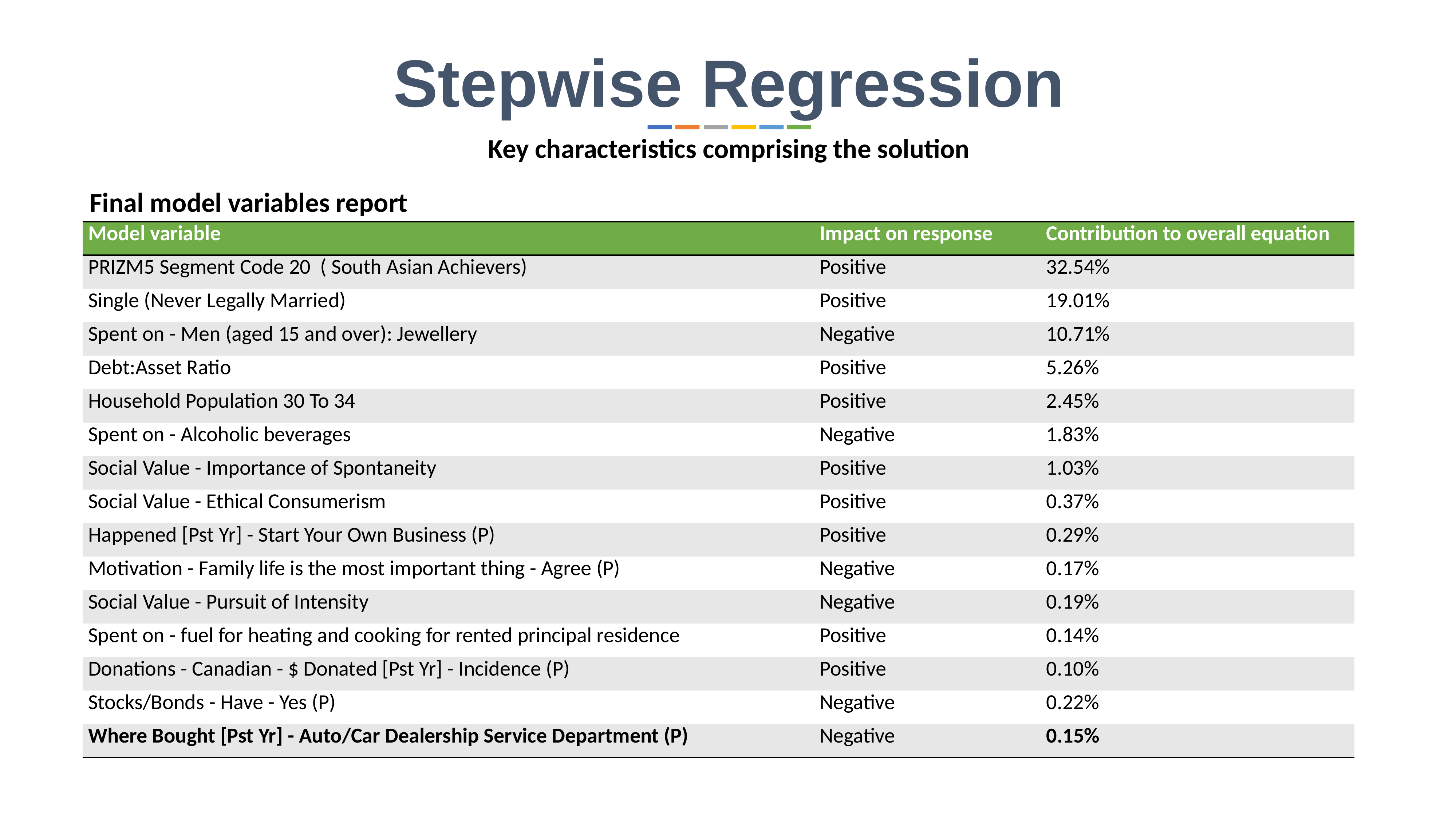

Stepwise Regression

Key characteristics comprising the solution
Final model variables report
| Model variable | Impact on response | Contribution to overall equation |
| --- | --- | --- |
| PRIZM5 Segment Code 20 ( South Asian Achievers) | Positive | 32.54% |
| Single (Never Legally Married) | Positive | 19.01% |
| Spent on - Men (aged 15 and over): Jewellery | Negative | 10.71% |
| Debt:Asset Ratio | Positive | 5.26% |
| Household Population 30 To 34 | Positive | 2.45% |
| Spent on - Alcoholic beverages | Negative | 1.83% |
| Social Value - Importance of Spontaneity | Positive | 1.03% |
| Social Value - Ethical Consumerism | Positive | 0.37% |
| Happened [Pst Yr] - Start Your Own Business (P) | Positive | 0.29% |
| Motivation - Family life is the most important thing - Agree (P) | Negative | 0.17% |
| Social Value - Pursuit of Intensity | Negative | 0.19% |
| Spent on - fuel for heating and cooking for rented principal residence | Positive | 0.14% |
| Donations - Canadian - $ Donated [Pst Yr] - Incidence (P) | Positive | 0.10% |
| Stocks/Bonds - Have - Yes (P) | Negative | 0.22% |
| Where Bought [Pst Yr] - Auto/Car Dealership Service Department (P) | Negative | 0.15% |